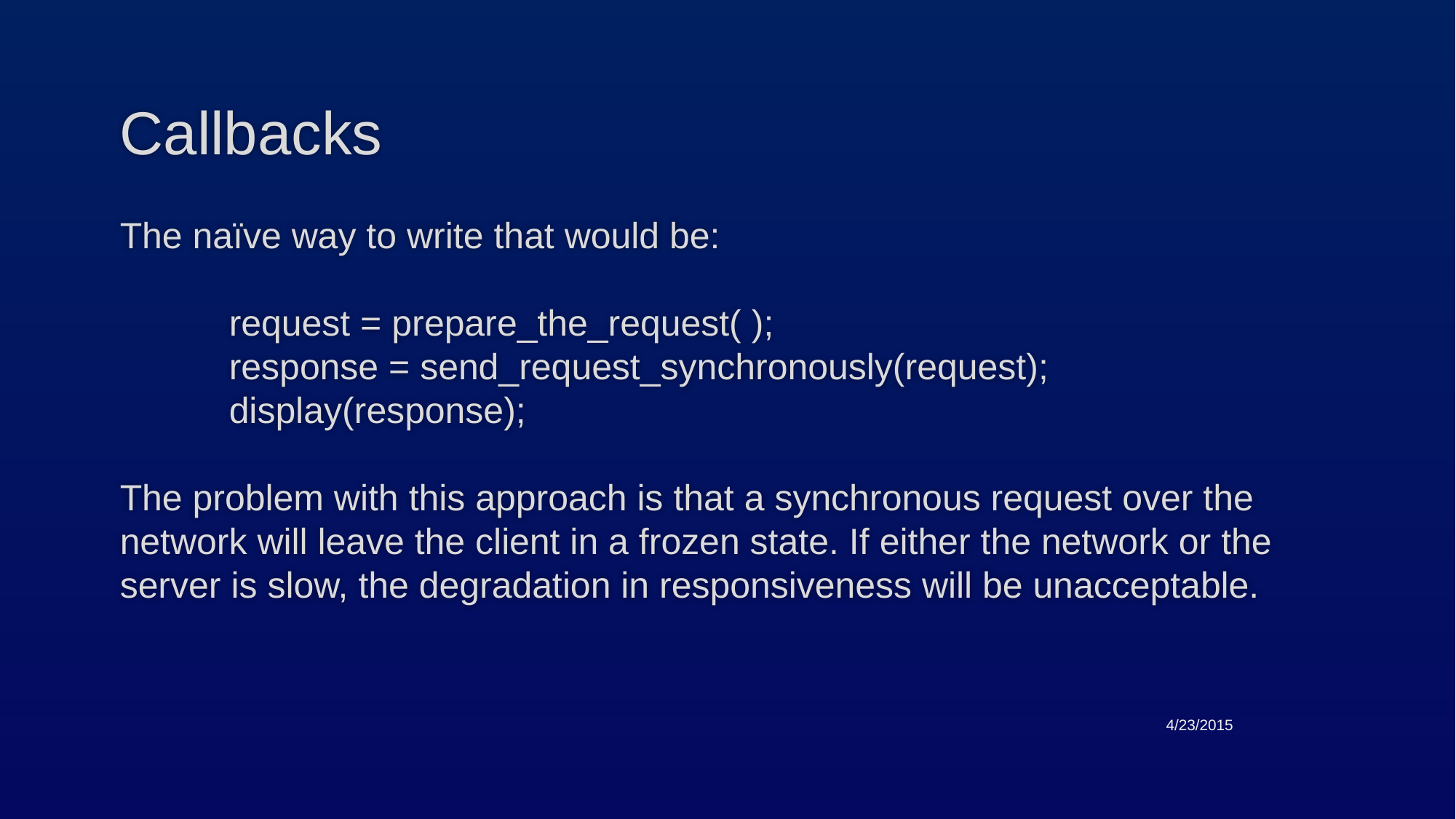

# Callbacks
The naïve way to write that would be:

request = prepare_the_request( );
response = send_request_synchronously(request);
display(response);

The problem with this approach is that a synchronous request over the network will leave the client in a frozen state. If either the network or the server is slow, the degradation in responsiveness will be unacceptable.
4/23/2015